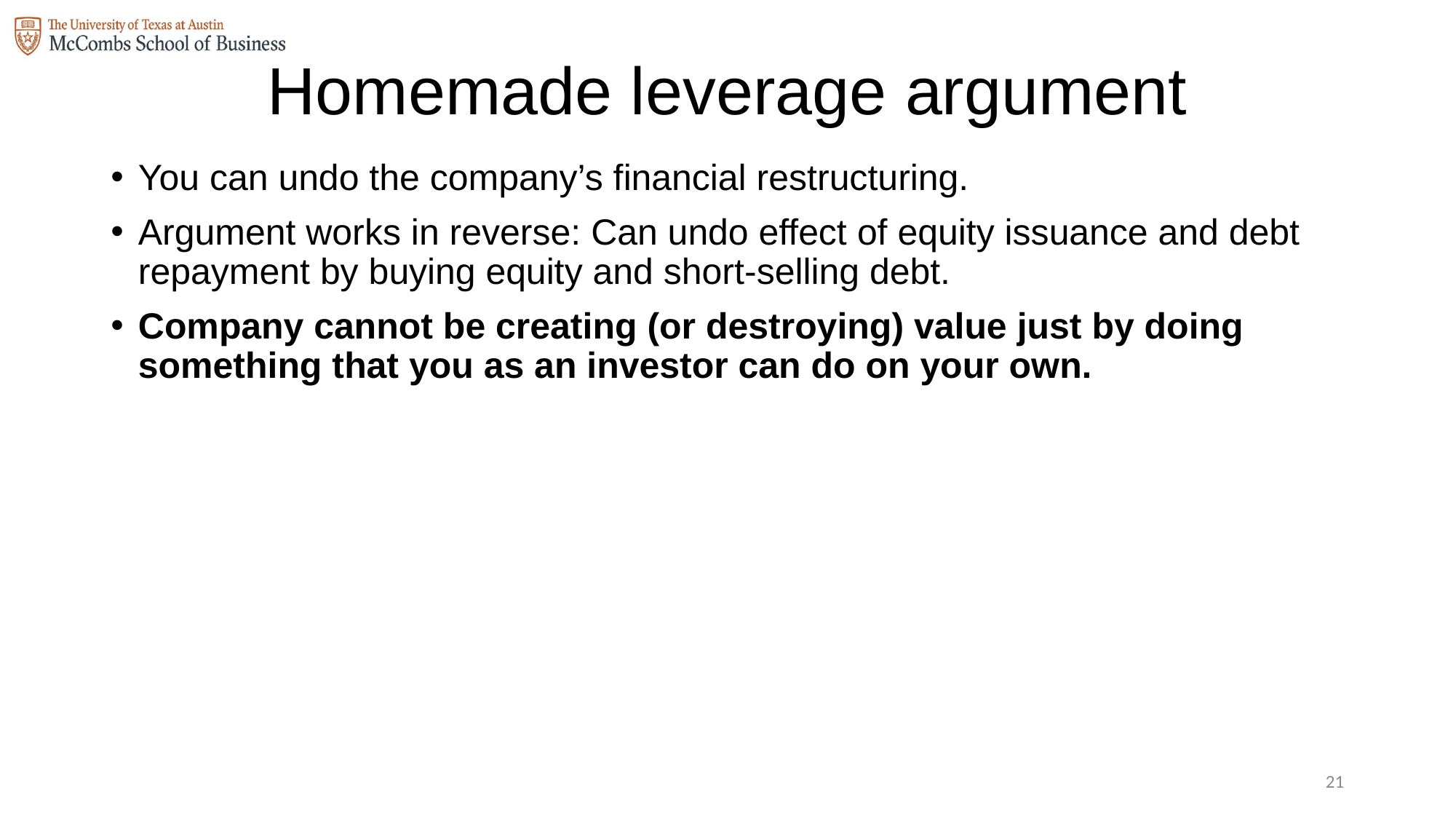

# Homemade leverage argument
You can undo the company’s financial restructuring.
Argument works in reverse: Can undo effect of equity issuance and debt repayment by buying equity and short-selling debt.
Company cannot be creating (or destroying) value just by doing something that you as an investor can do on your own.
21